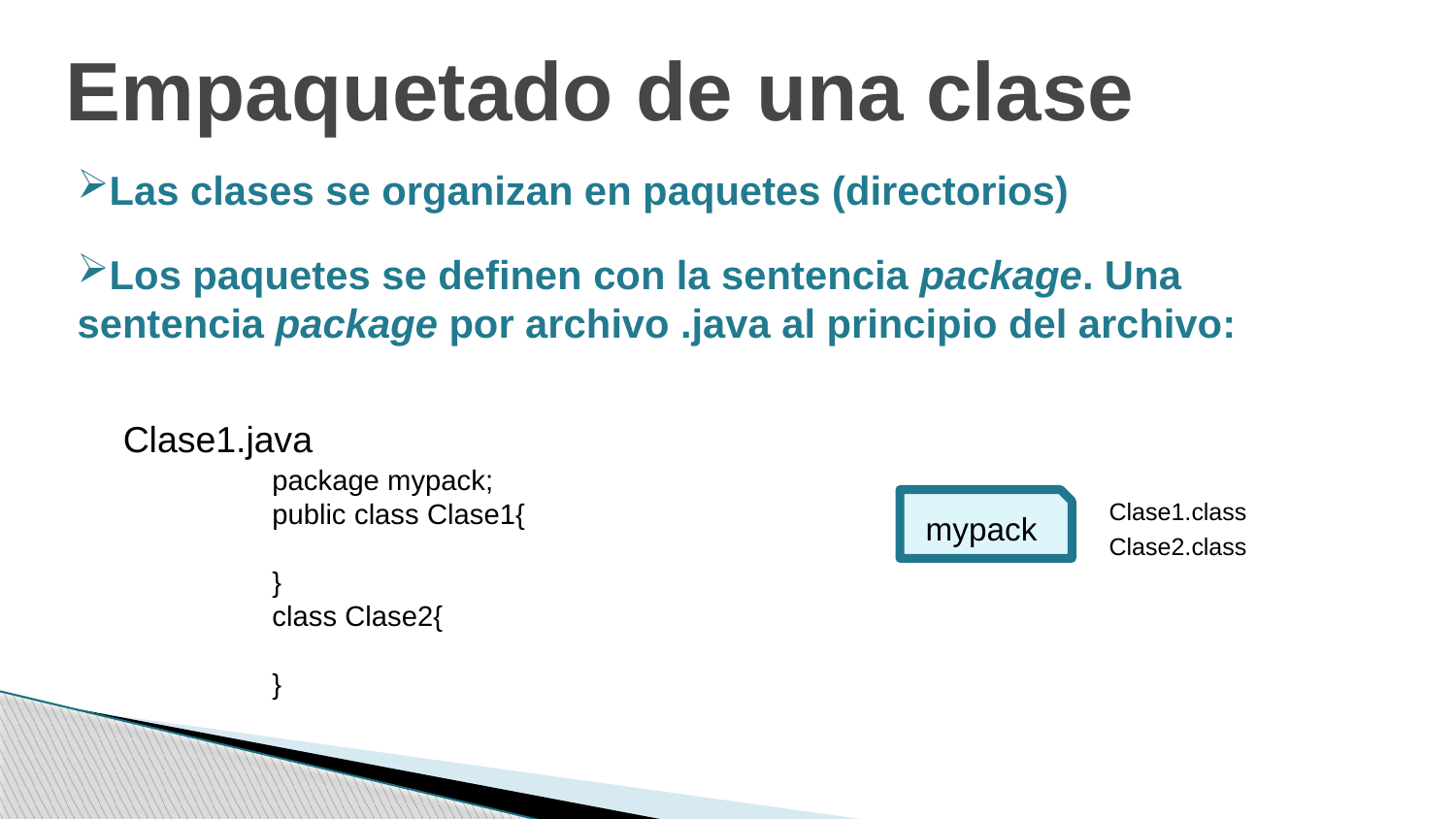

Empaquetado de una clase
Las clases se organizan en paquetes (directorios)
Los paquetes se definen con la sentencia package. Una sentencia package por archivo .java al principio del archivo:

Clase1.java
package mypack;
public class Clase1{

}
class Clase2{

}

Clase1.class
mypack
Clase2.class